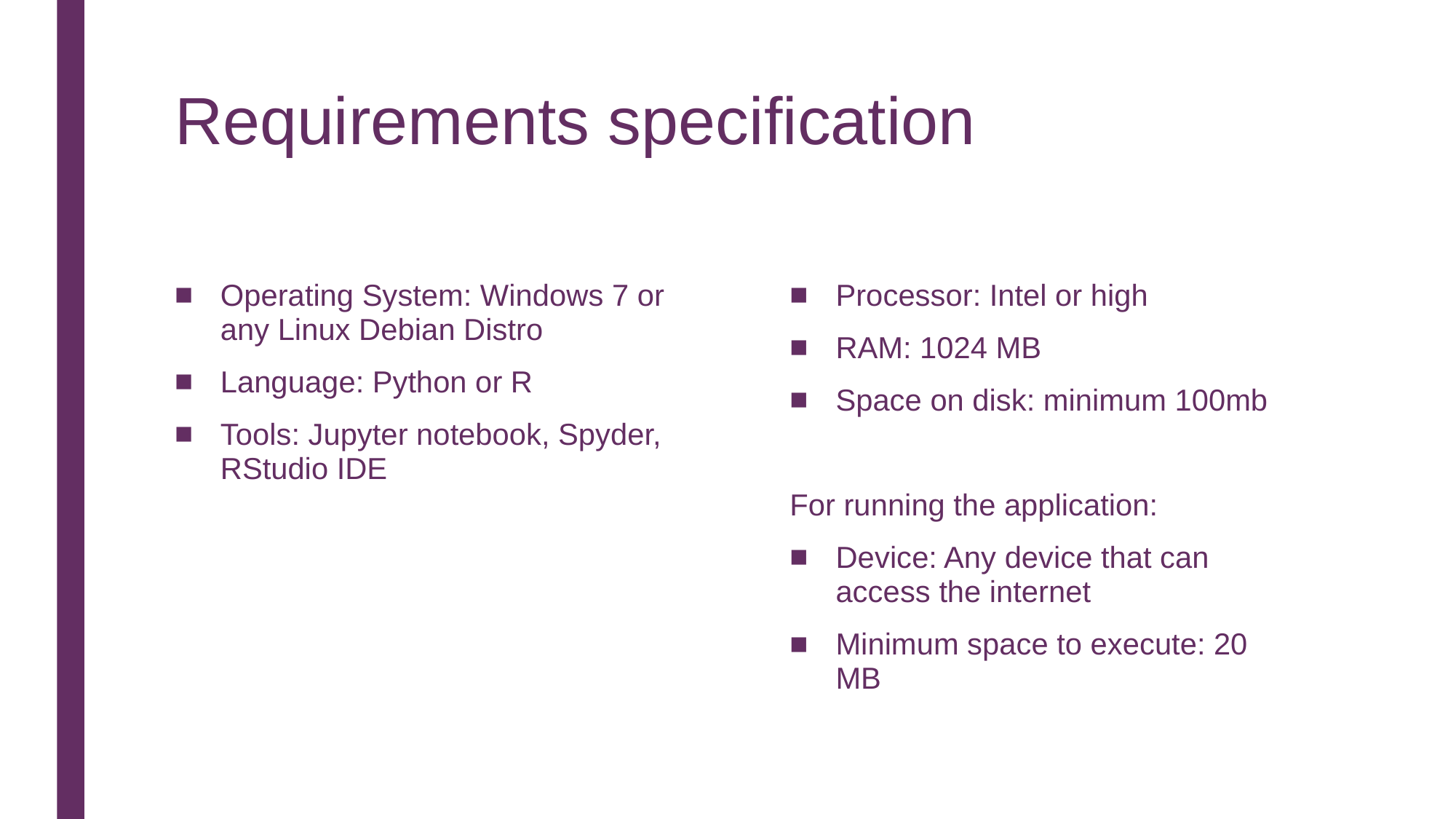

# Requirements specification
Operating System: Windows 7 or any Linux Debian Distro
Language: Python or R
Tools: Jupyter notebook, Spyder, RStudio IDE

Processor: Intel or high
RAM: 1024 MB
Space on disk: minimum 100mb

For running the application:
Device: Any device that can access the internet
Minimum space to execute: 20 MB